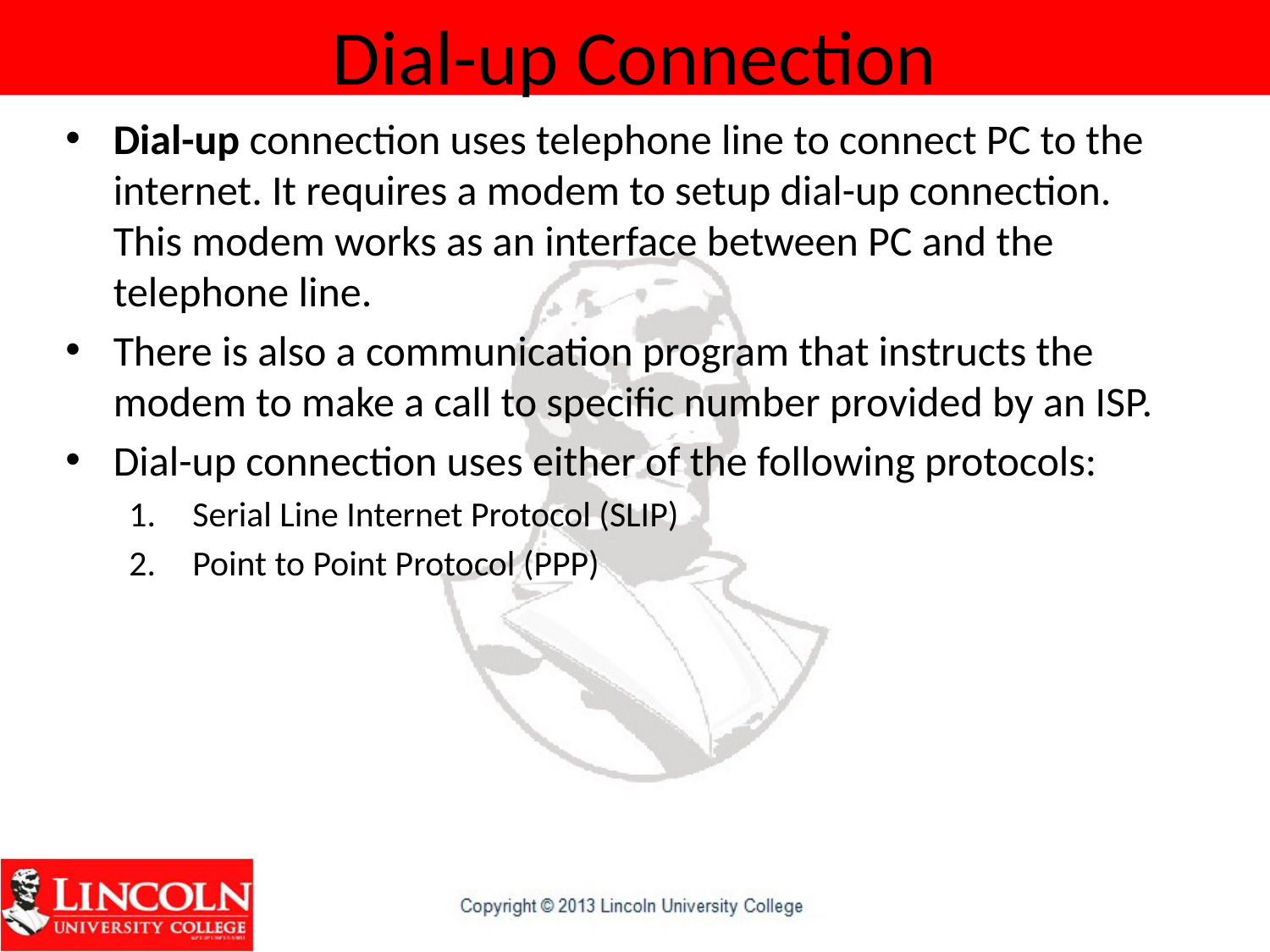

# Dial-up Connection
Dial-up connection uses telephone line to connect PC to the internet. It requires a modem to setup dial-up connection. This modem works as an interface between PC and the telephone line.
There is also a communication program that instructs the modem to make a call to specific number provided by an ISP.
Dial-up connection uses either of the following protocols:
Serial Line Internet Protocol (SLIP)
Point to Point Protocol (PPP)